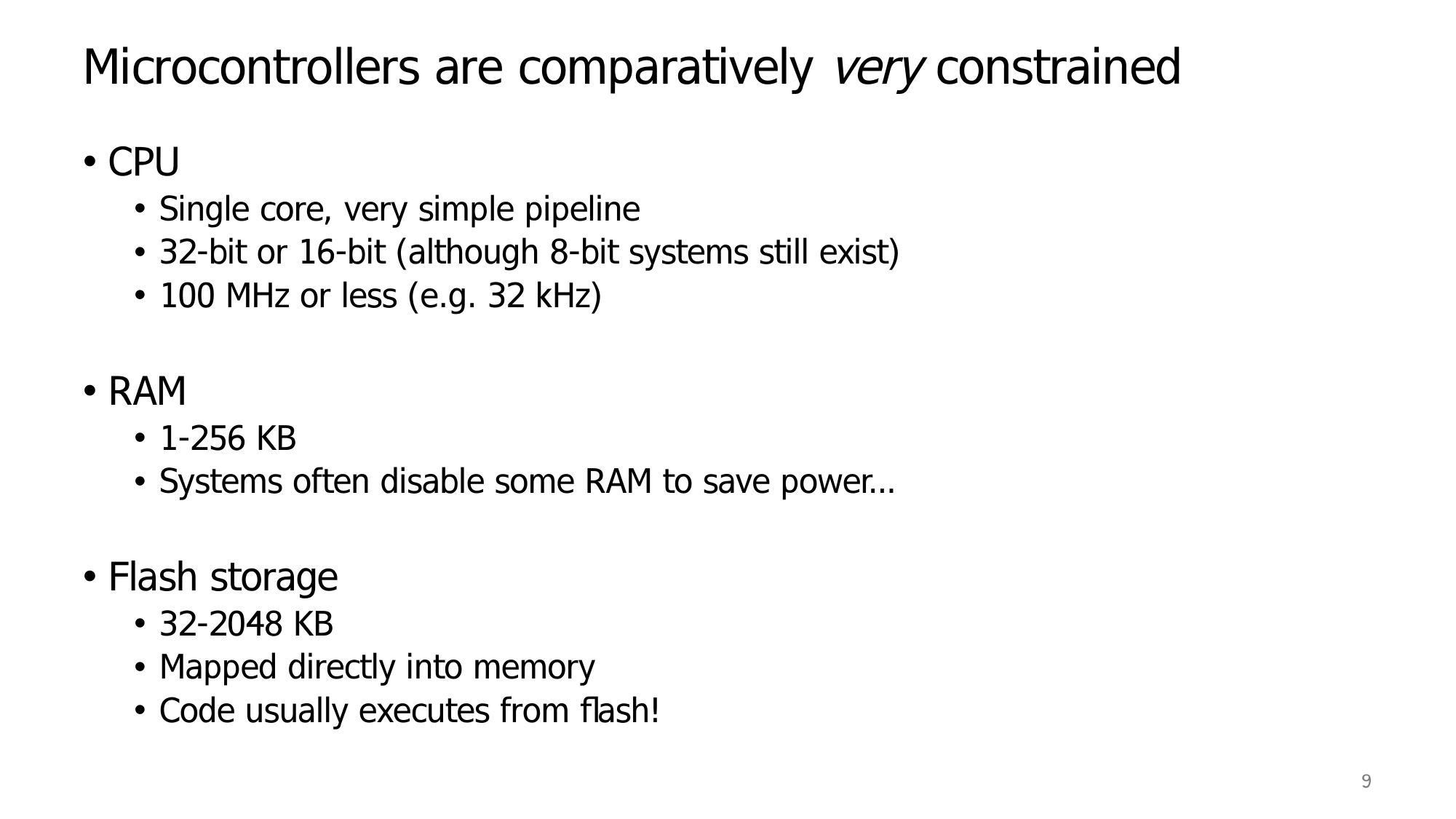

# Microcontrollers are comparatively very constrained
CPU
Single core, very simple pipeline
32-bit or 16-bit (although 8-bit systems still exist)
100 MHz or less (e.g. 32 kHz)
RAM
1-256 KB
Systems often disable some RAM to save power…
Flash storage
32-2048 KB
Mapped directly into memory
Code usually executes from flash!
9